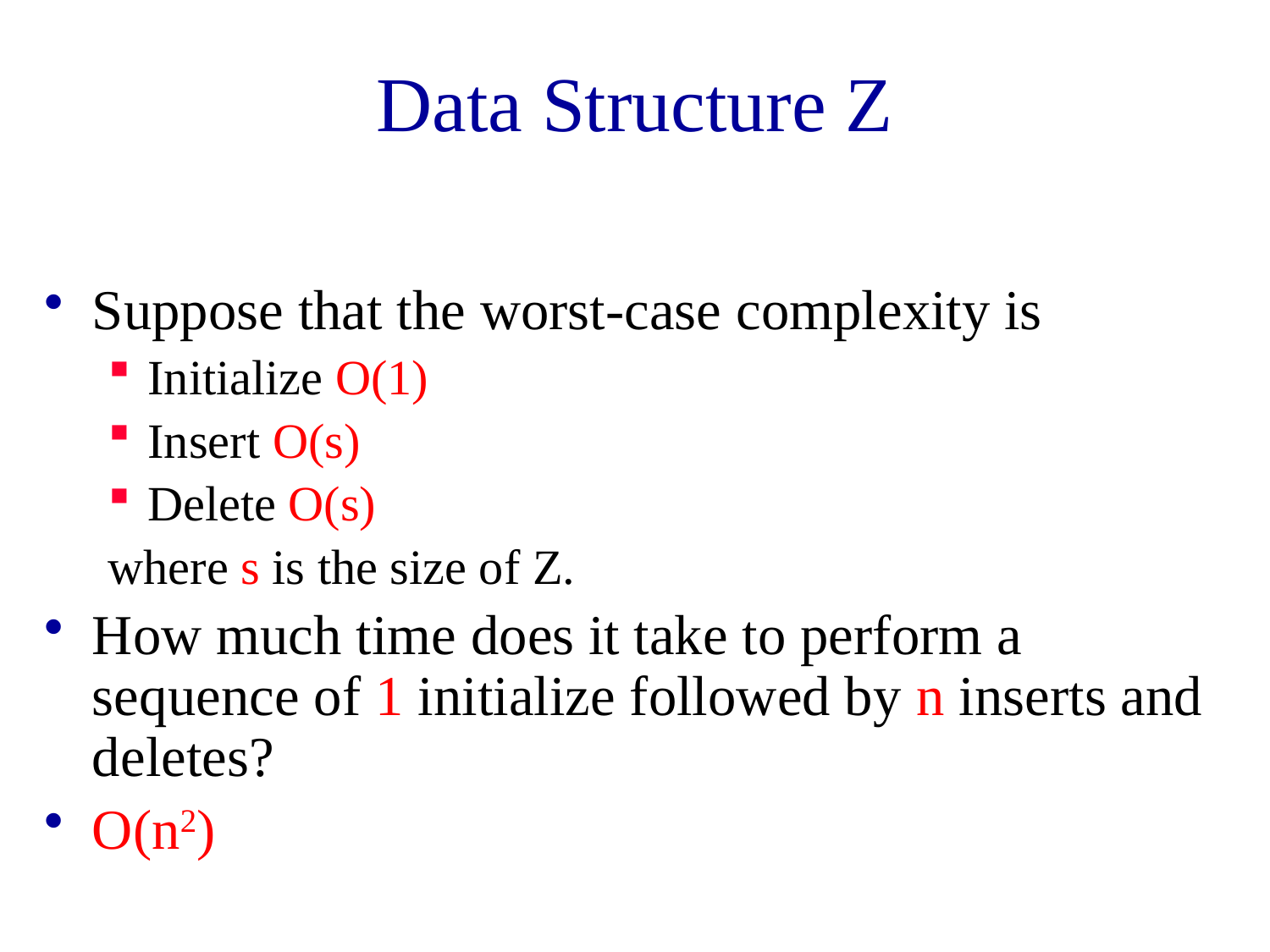

# Data Structure Z
Suppose that the worst-case complexity is
Initialize O(1)
Insert O(s)
Delete O(s)
where s is the size of Z.
How much time does it take to perform a sequence of 1 initialize followed by n inserts and deletes?
O(n2)